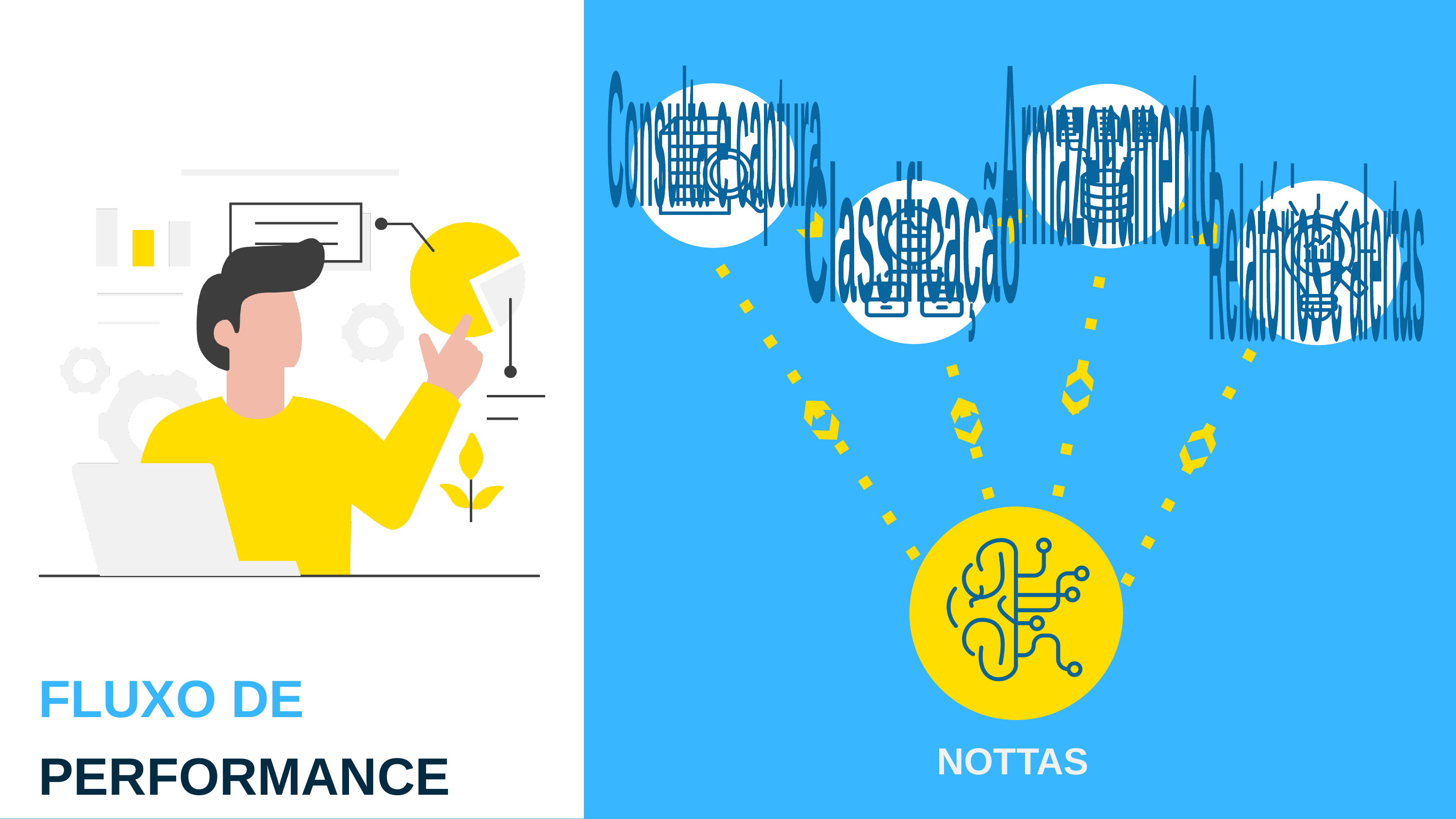

Consulta e captura

Armazenamento
Classificação
Relatórios e alertas

FLUXO DE
PERFORMANCE
NOTTAS